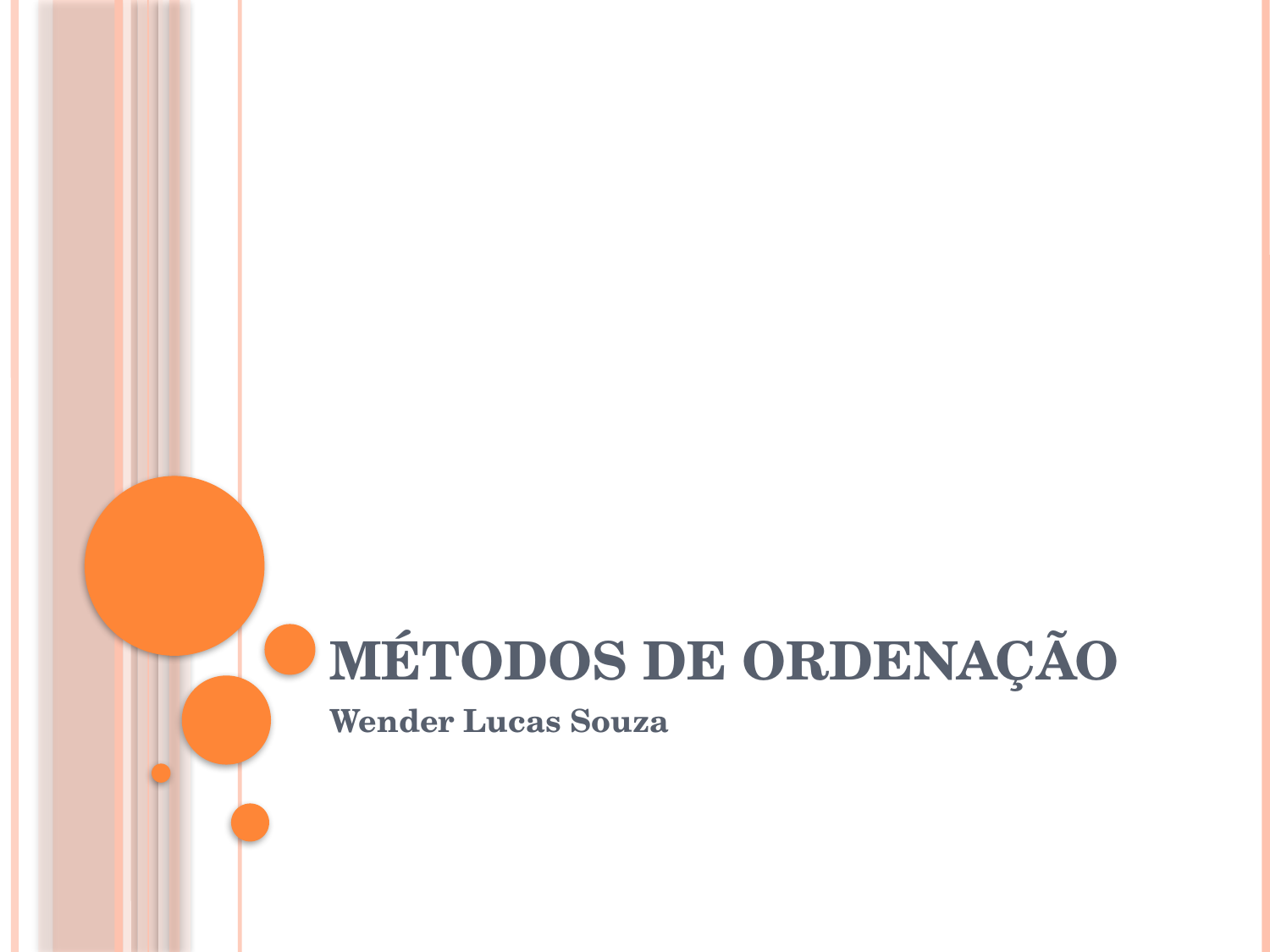

# Métodos de ordenação
Wender Lucas Souza